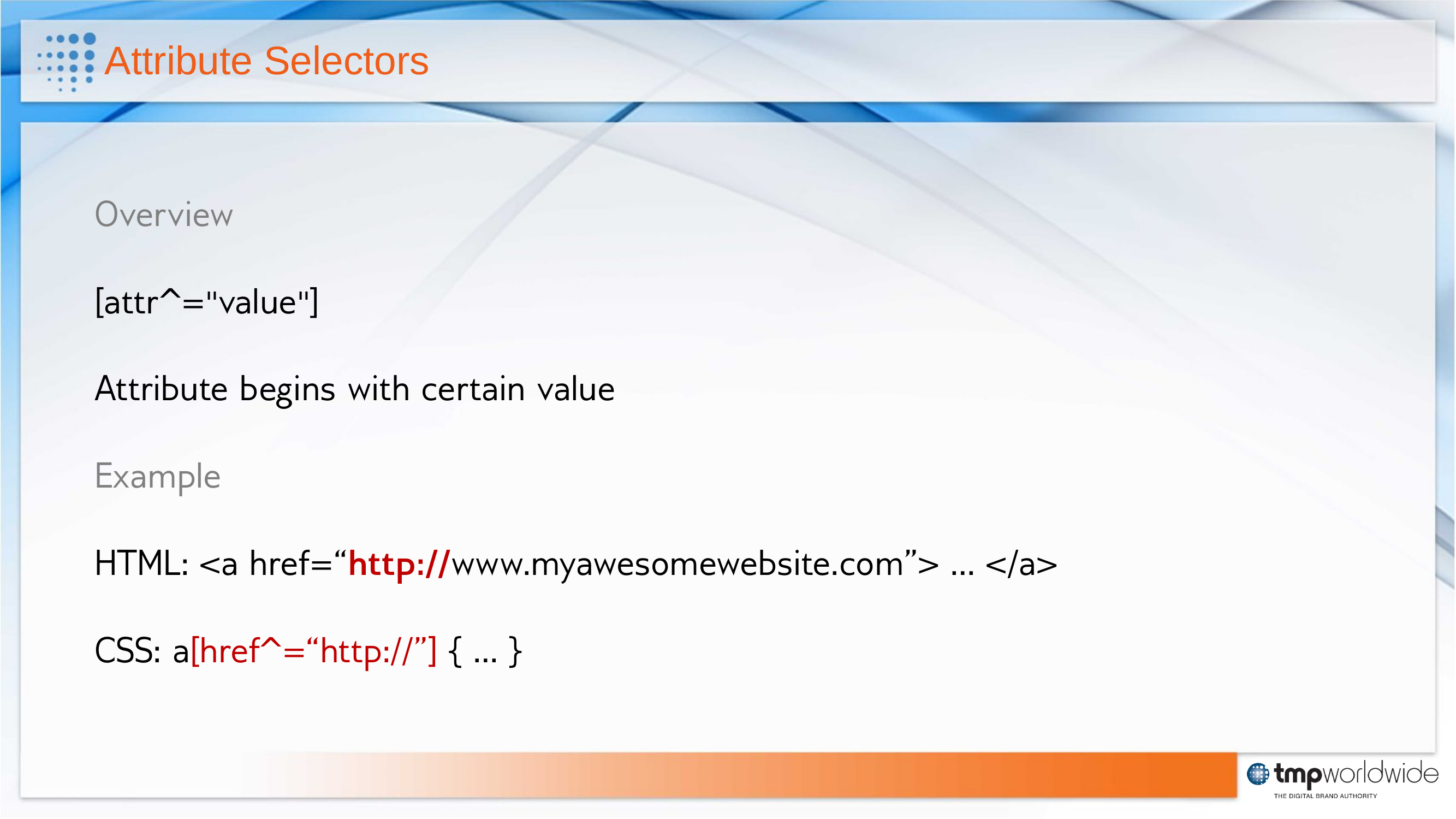

# Attribute Selectors
Overview

[attr^="value"]

Attribute begins with certain value

Example

HTML: <a href=“http://www.myawesomewebsite.com”> … </a>

CSS: a[href^=“http://”] { … }